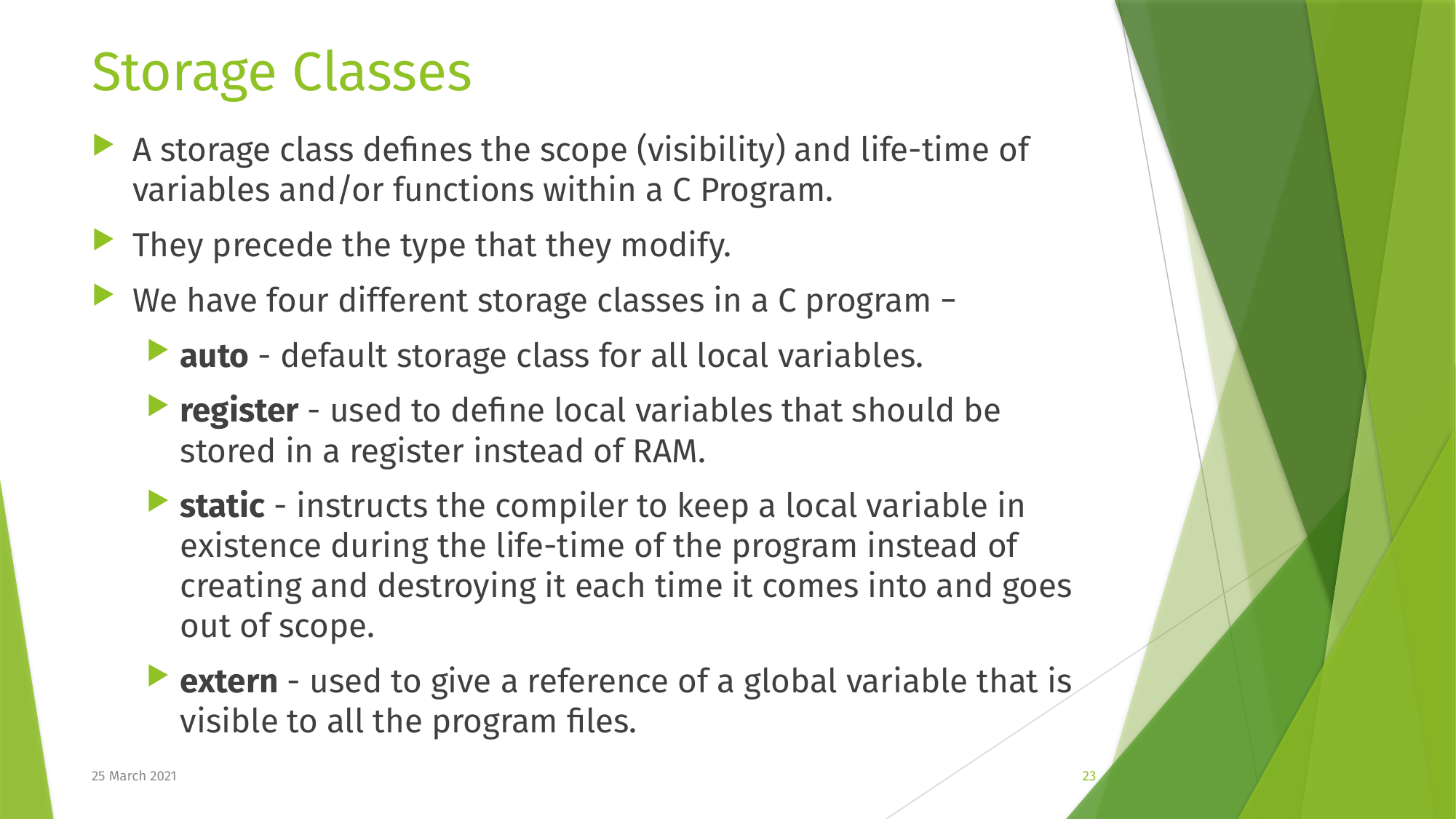

# Storage Classes
A storage class defines the scope (visibility) and life-time of variables and/or functions within a C Program.
They precede the type that they modify.
We have four different storage classes in a C program −
auto - default storage class for all local variables.
register - used to define local variables that should be stored in a register instead of RAM.
static - instructs the compiler to keep a local variable in existence during the life-time of the program instead of creating and destroying it each time it comes into and goes out of scope.
extern - used to give a reference of a global variable that is visible to all the program files.

25 March 2021
23